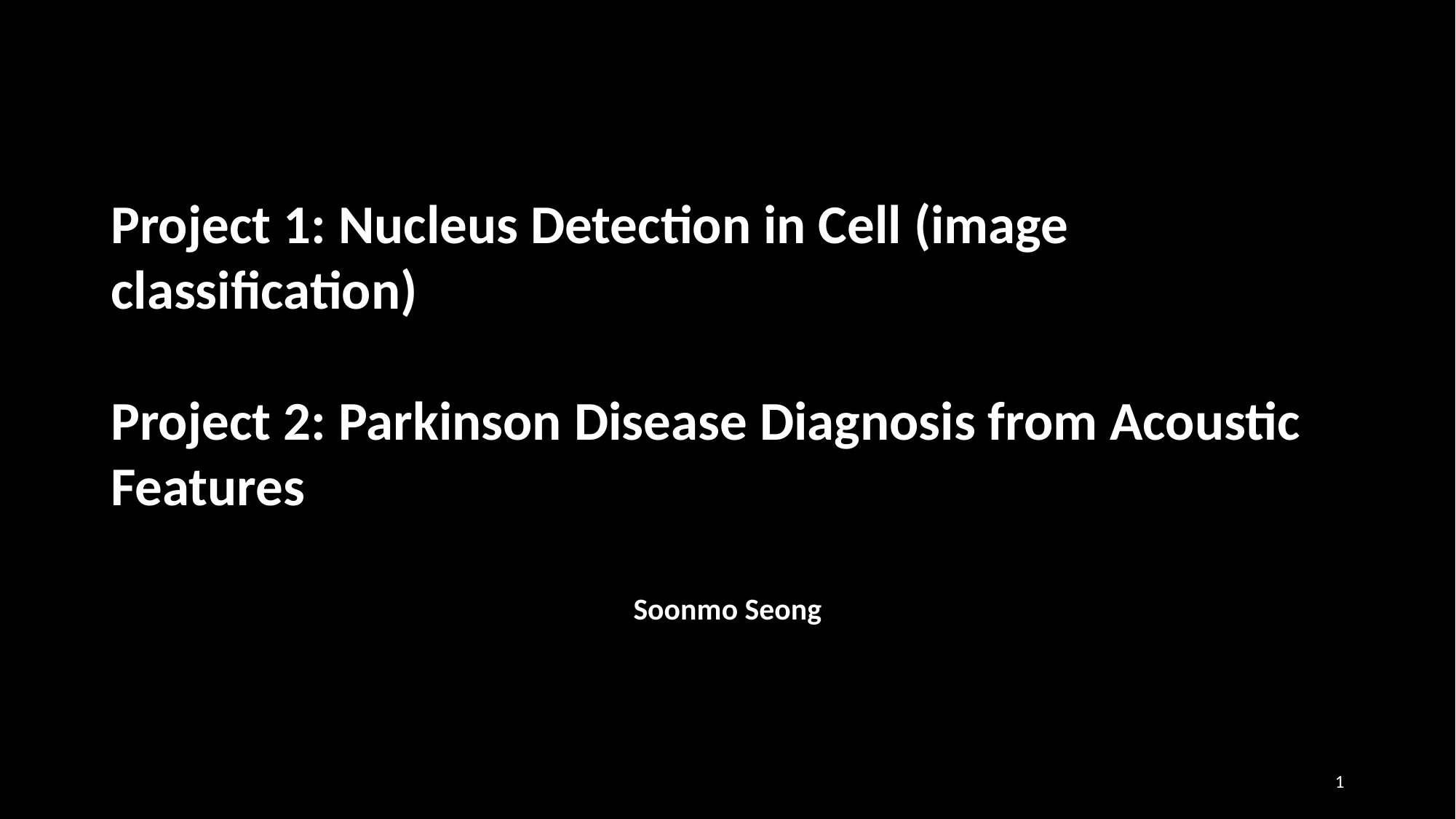

Project 1: Nucleus Detection in Cell (image classification)

Project 2: Parkinson Disease Diagnosis from Acoustic Features

Soonmo Seong
1